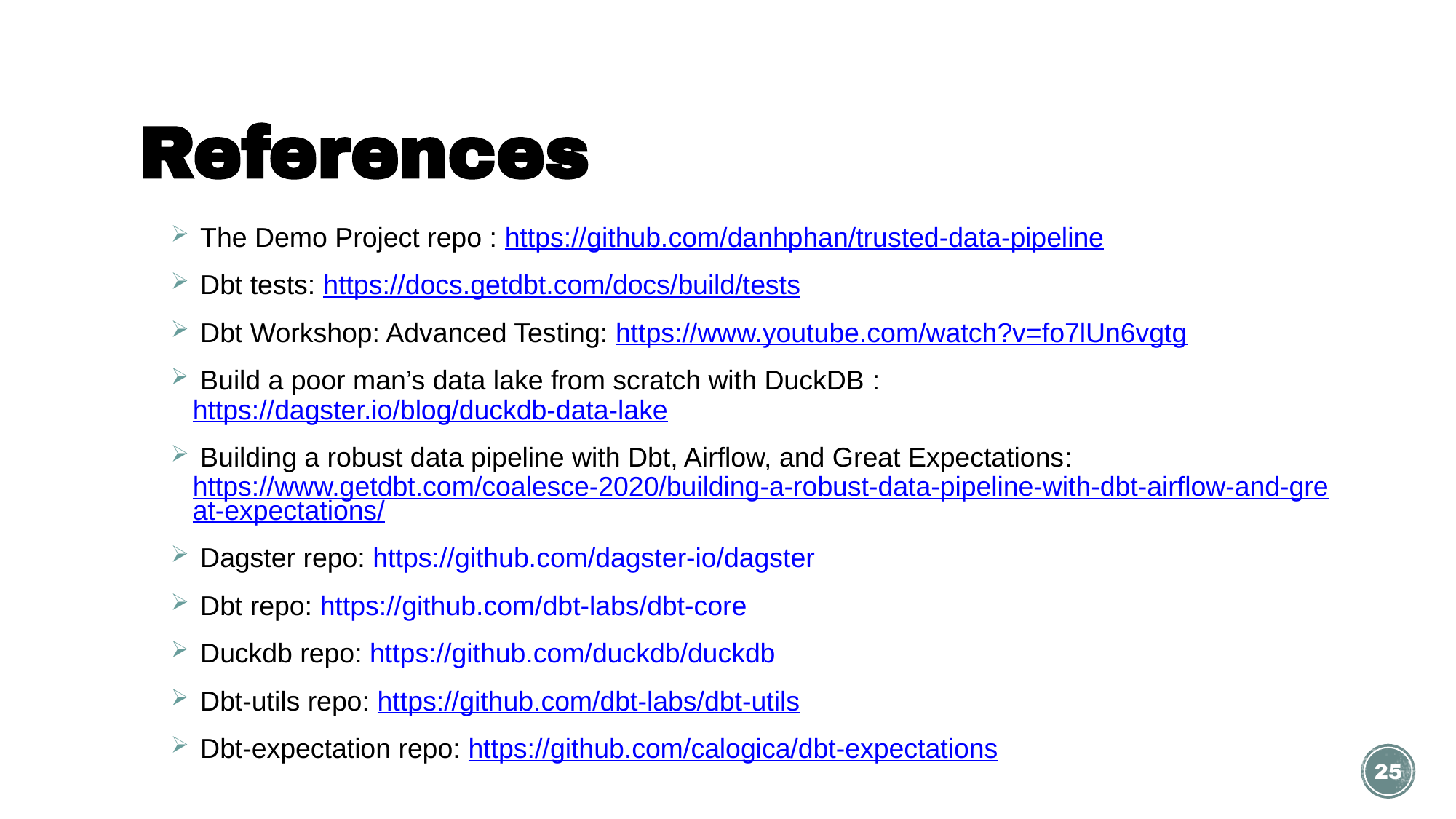

# References
 The Demo Project repo : https://github.com/danhphan/trusted-data-pipeline
 Dbt tests: https://docs.getdbt.com/docs/build/tests
 Dbt Workshop: Advanced Testing: https://www.youtube.com/watch?v=fo7lUn6vgtg
 Build a poor man’s data lake from scratch with DuckDB : https://dagster.io/blog/duckdb-data-lake
 Building a robust data pipeline with Dbt, Airflow, and Great Expectations: https://www.getdbt.com/coalesce-2020/building-a-robust-data-pipeline-with-dbt-airflow-and-great-expectations/
 Dagster repo: https://github.com/dagster-io/dagster
 Dbt repo: https://github.com/dbt-labs/dbt-core
 Duckdb repo: https://github.com/duckdb/duckdb
 Dbt-utils repo: https://github.com/dbt-labs/dbt-utils
 Dbt-expectation repo: https://github.com/calogica/dbt-expectations

25